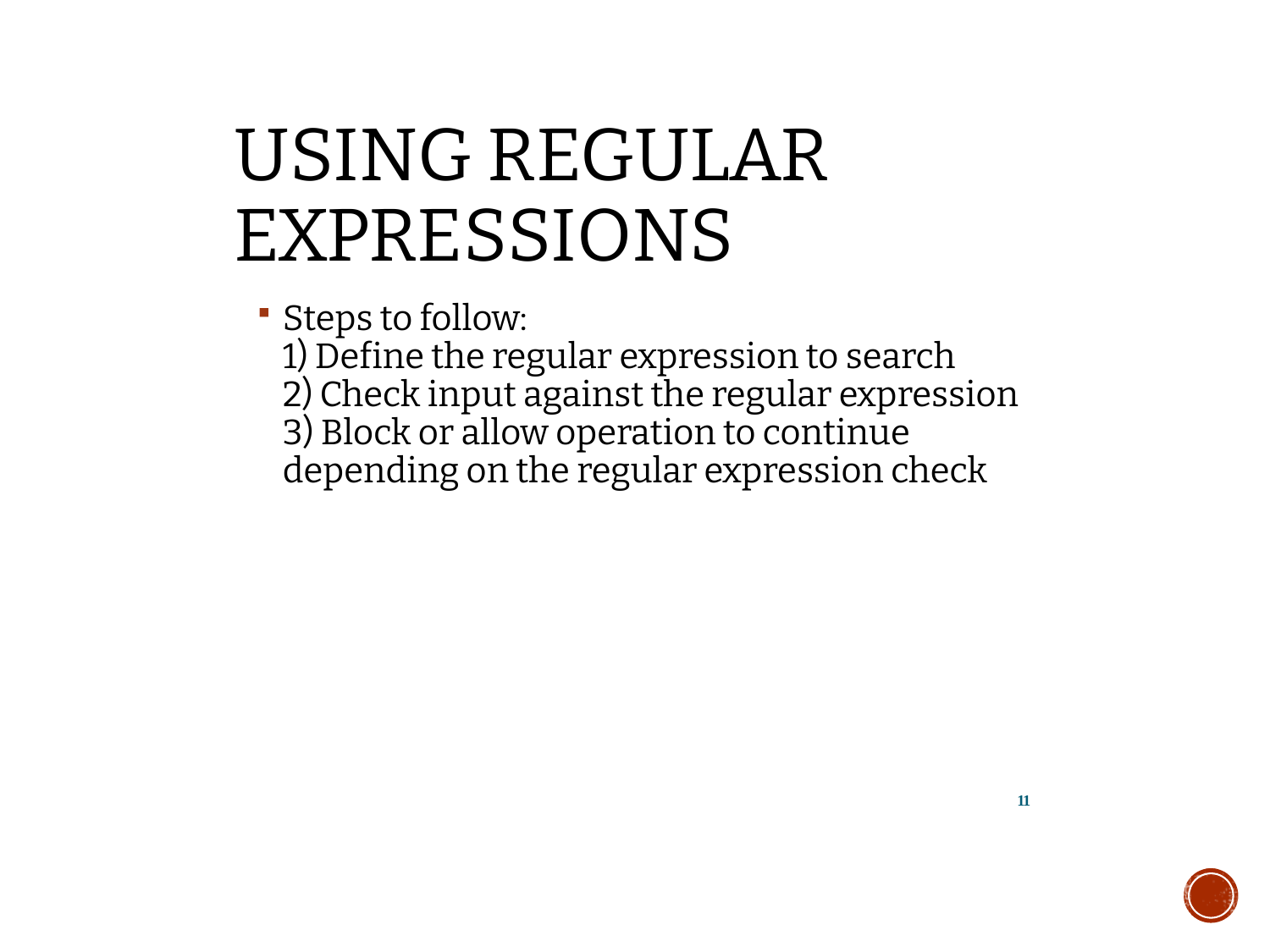

# Using Regular Expressions
Steps to follow:
1) Define the regular expression to search
2) Check input against the regular expression
3) Block or allow operation to continue depending on the regular expression check
11